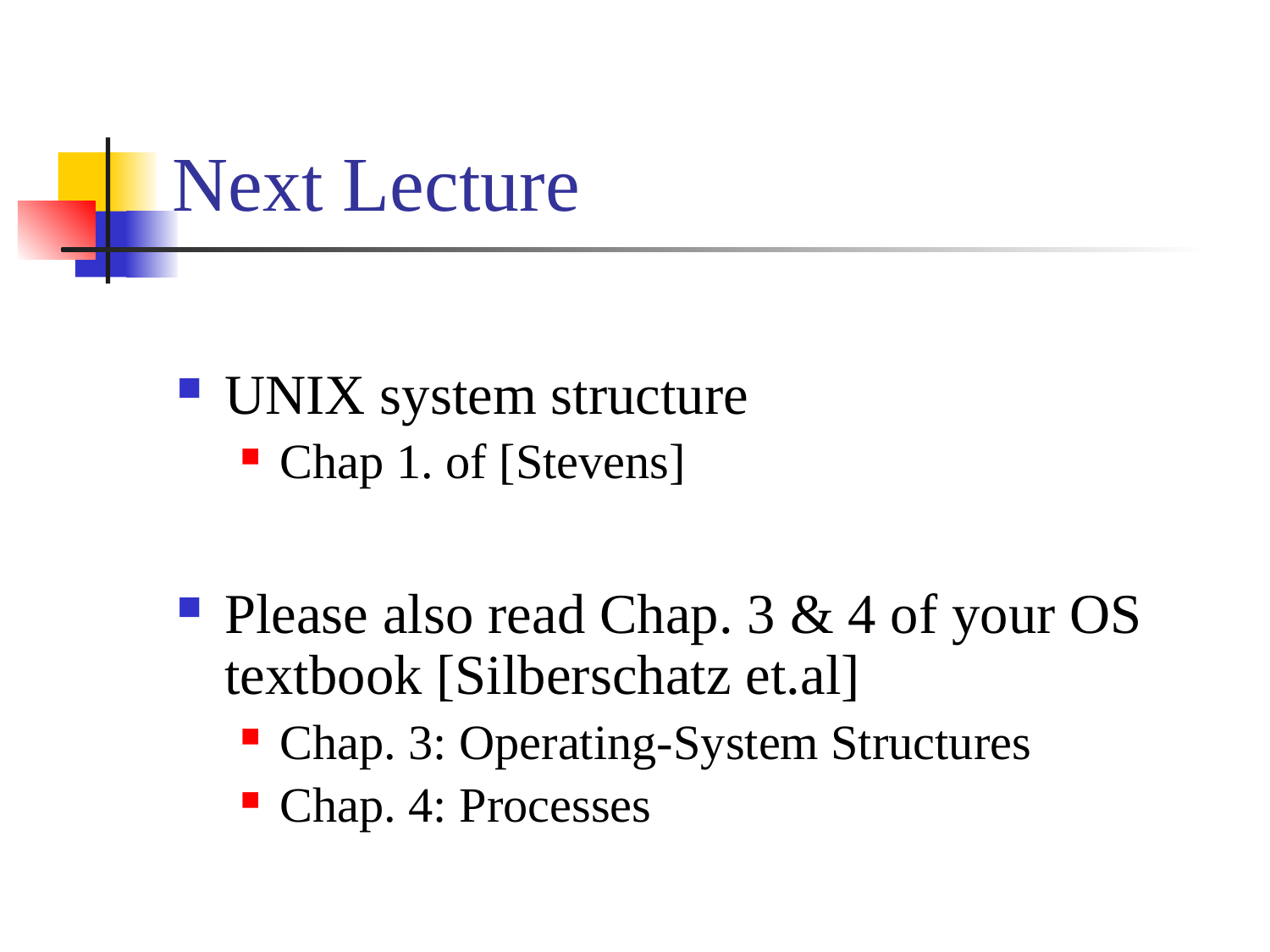

# Next Lecture

UNIX system structure
Chap 1. of [Stevens]

Please also read Chap. 3 & 4 of your OS textbook [Silberschatz et.al]
Chap. 3: Operating-System Structures
Chap. 4: Processes